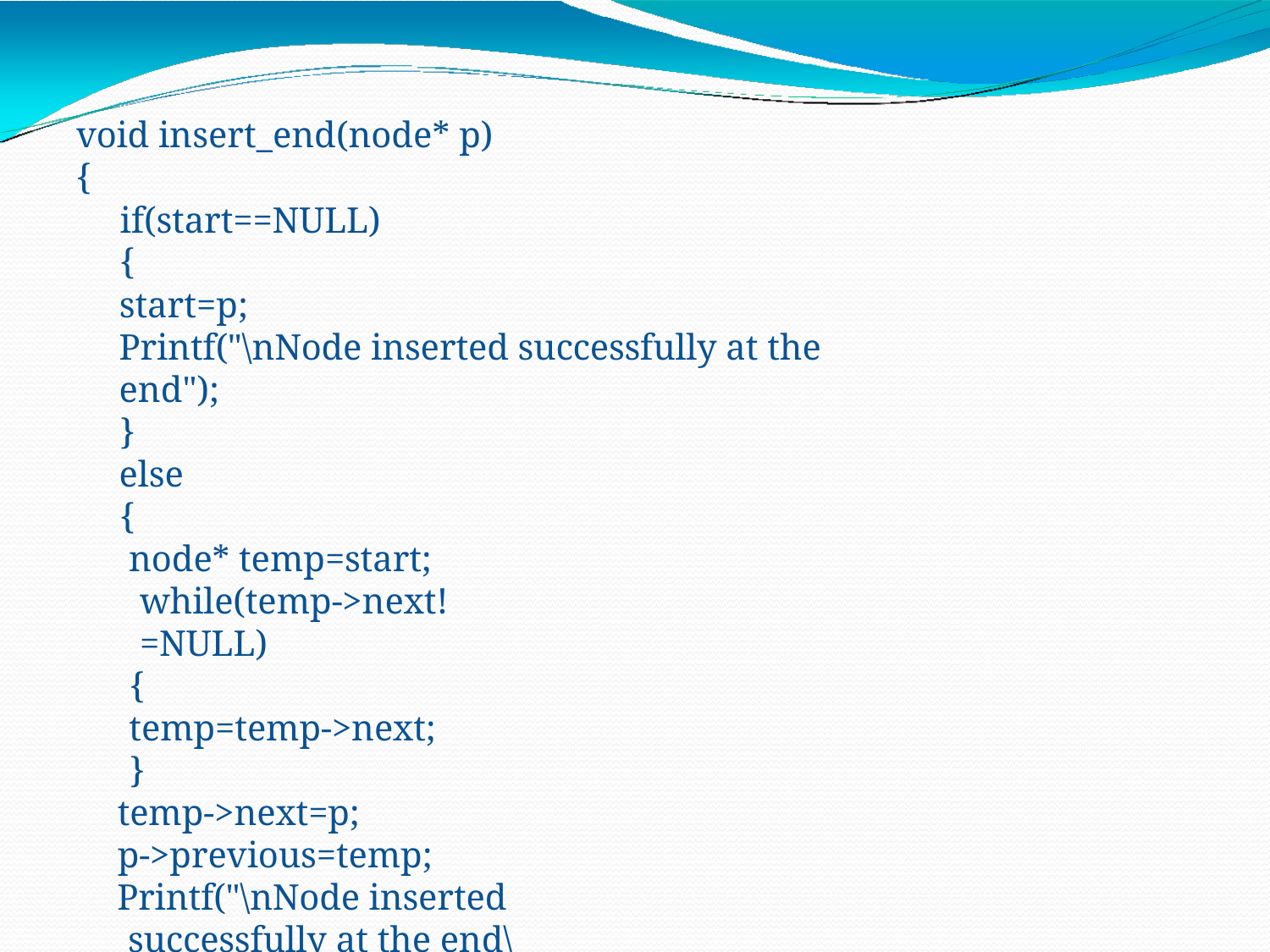

void insert_end(node* p)
{
if(start==NULL)
{
start=p;
Printf("\nNode inserted successfully at the end");
}
else
{
node* temp=start;  while(temp->next!=NULL)
{
temp=temp->next;
}
temp->next=p;
p->previous=temp;
Printf("\nNode inserted successfully at the end\n");
}
}